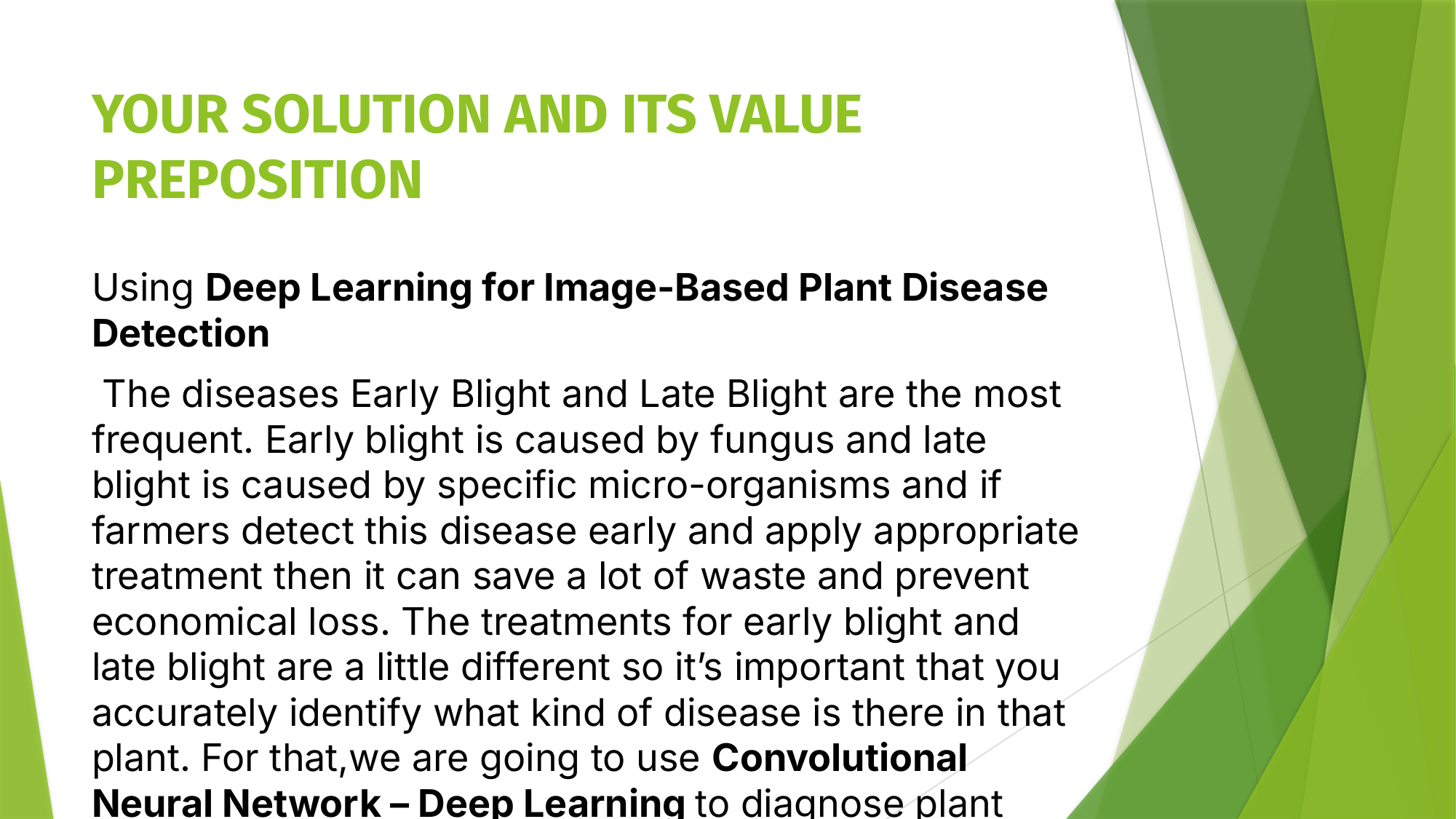

# YOUR SOLUTION AND ITS VALUE PREPOSITION
Using Deep Learning for Image-Based Plant Disease Detection
 The diseases Early Blight and Late Blight are the most frequent. Early blight is caused by fungus and late blight is caused by specific micro-organisms and if farmers detect this disease early and apply appropriate treatment then it can save a lot of waste and prevent economical loss. The treatments for early blight and late blight are a little different so it’s important that you accurately identify what kind of disease is there in that plant. For that,we are going to use Convolutional Neural Network – Deep Learning to diagnose plant diseases.